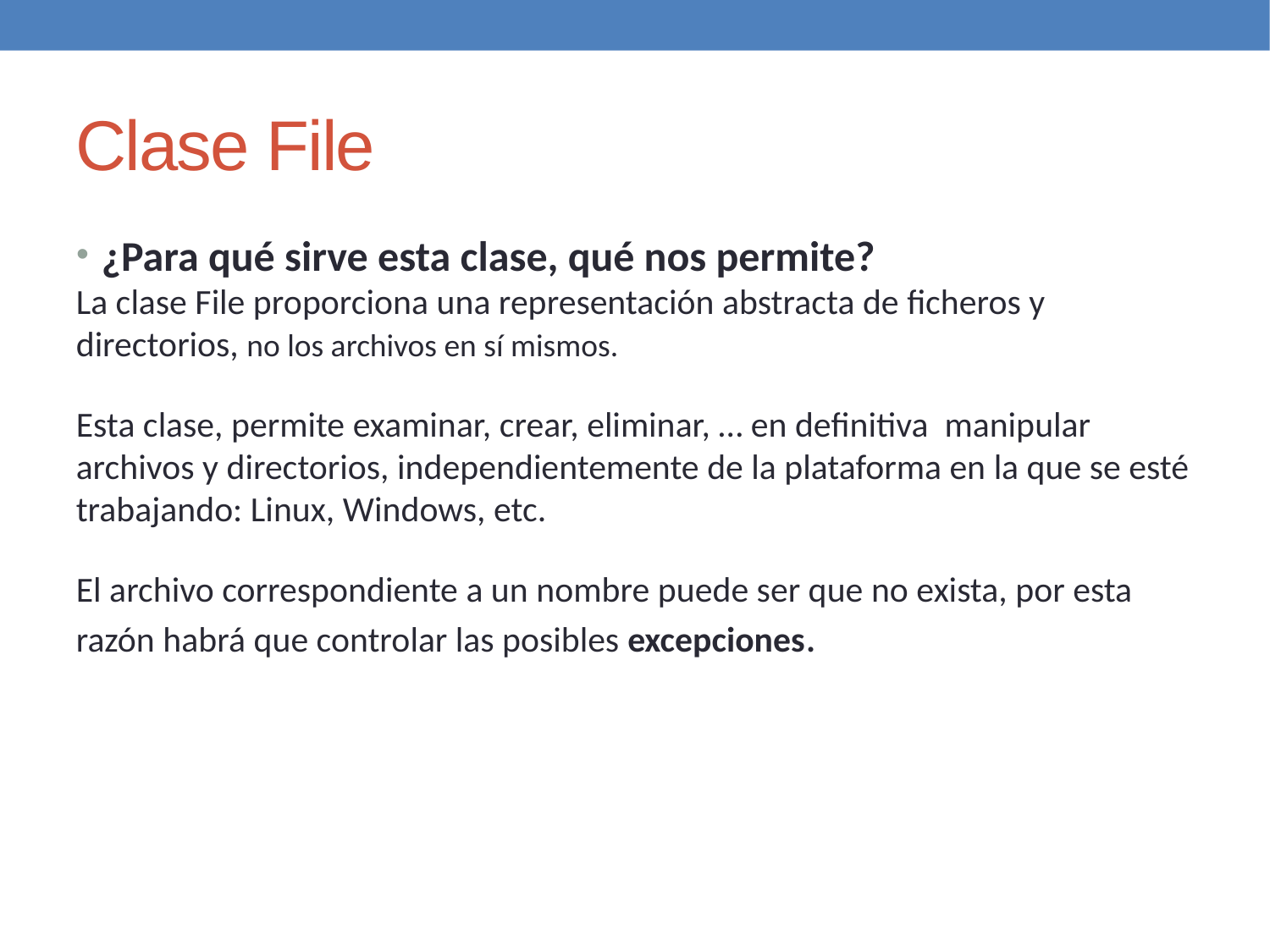

Clase File
¿Para qué sirve esta clase, qué nos permite?
La clase File proporciona una representación abstracta de ficheros y directorios, no los archivos en sí mismos.

Esta clase, permite examinar, crear, eliminar, … en definitiva  manipular archivos y directorios, independientemente de la plataforma en la que se esté trabajando: Linux, Windows, etc.

El archivo correspondiente a un nombre puede ser que no exista, por esta razón habrá que controlar las posibles excepciones.